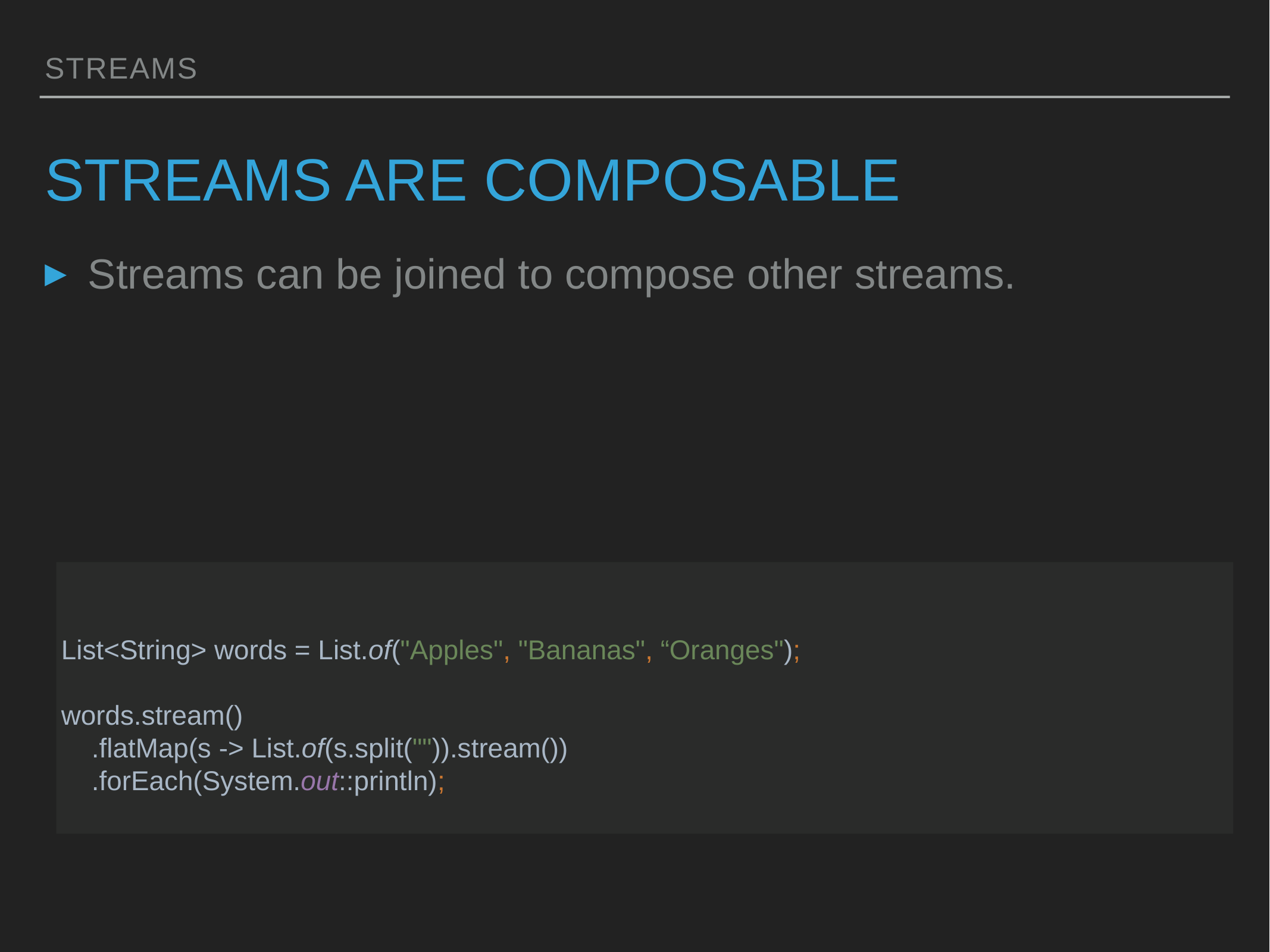

Streams
# Streams are COMPOSABLE
Streams can be joined to compose other streams.

List<String> words = List.of("Apples", "Bananas", “Oranges");

words.stream()
    .flatMap(s -> List.of(s.split("")).stream())
    .forEach(System.out::println);